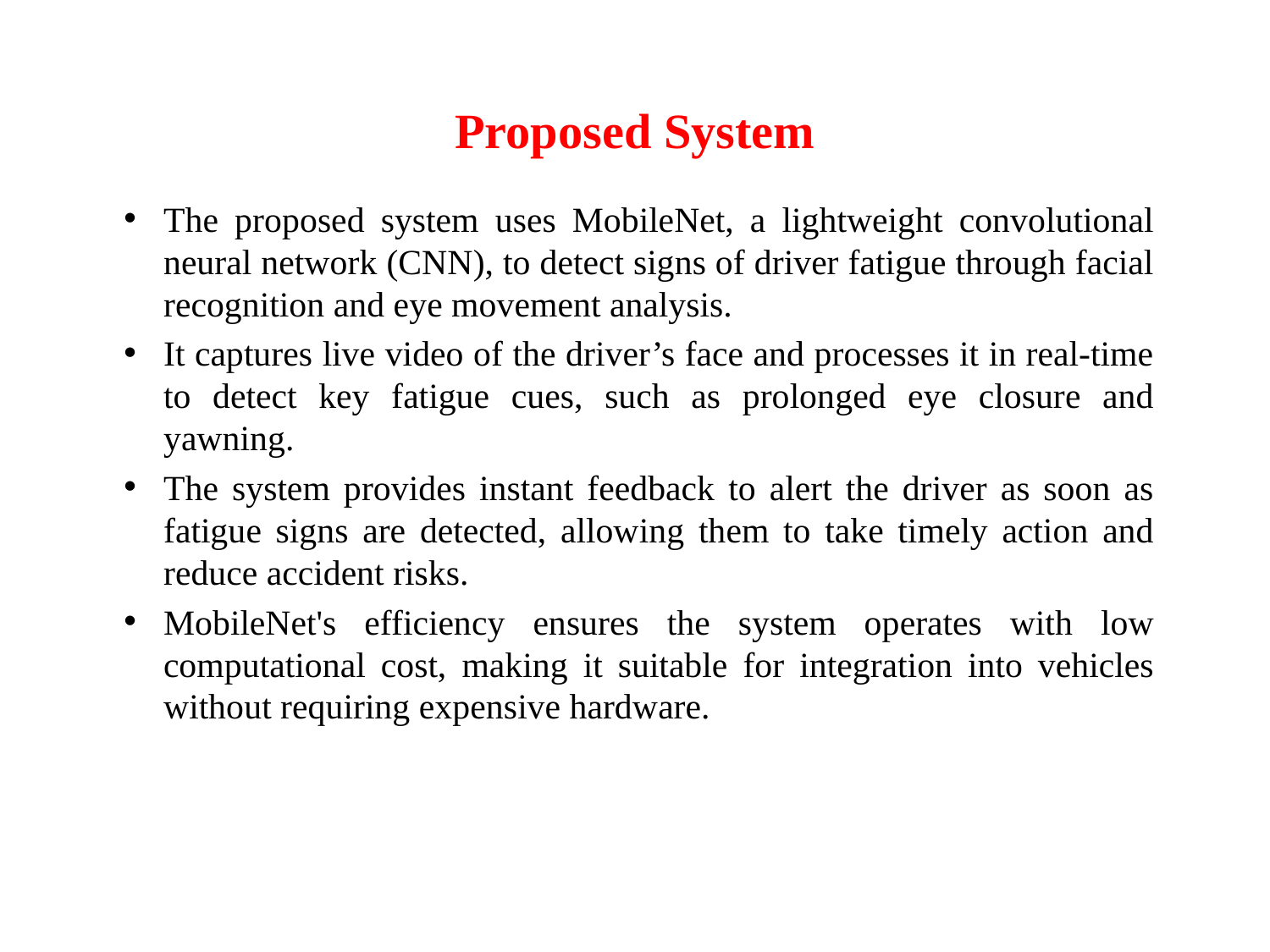

# Proposed System
The proposed system uses MobileNet, a lightweight convolutional neural network (CNN), to detect signs of driver fatigue through facial recognition and eye movement analysis.
It captures live video of the driver’s face and processes it in real-time to detect key fatigue cues, such as prolonged eye closure and yawning.
The system provides instant feedback to alert the driver as soon as fatigue signs are detected, allowing them to take timely action and reduce accident risks.
MobileNet's efficiency ensures the system operates with low computational cost, making it suitable for integration into vehicles without requiring expensive hardware.